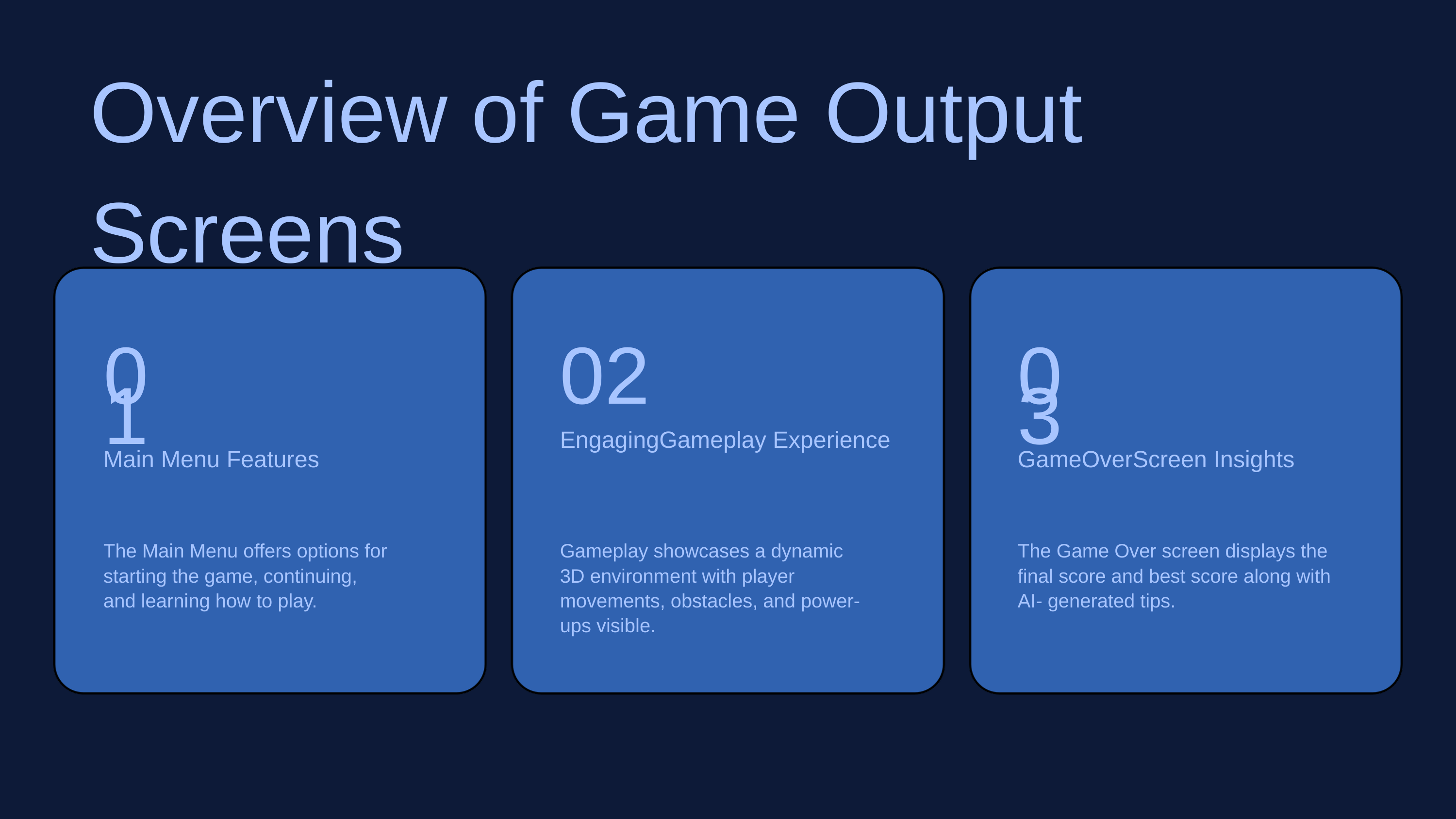

Overview of Game Output Screens

01
02
EngagingGameplay Experience
03

Main Menu Features
GameOverScreen Insights
The Main Menu offers options for starting the game, continuing, and learning how to play.
Gameplay showcases a dynamic 3D environment with player movements, obstacles, and power-ups visible.
The Game Over screen displays the final score and best score along with AI- generated tips.